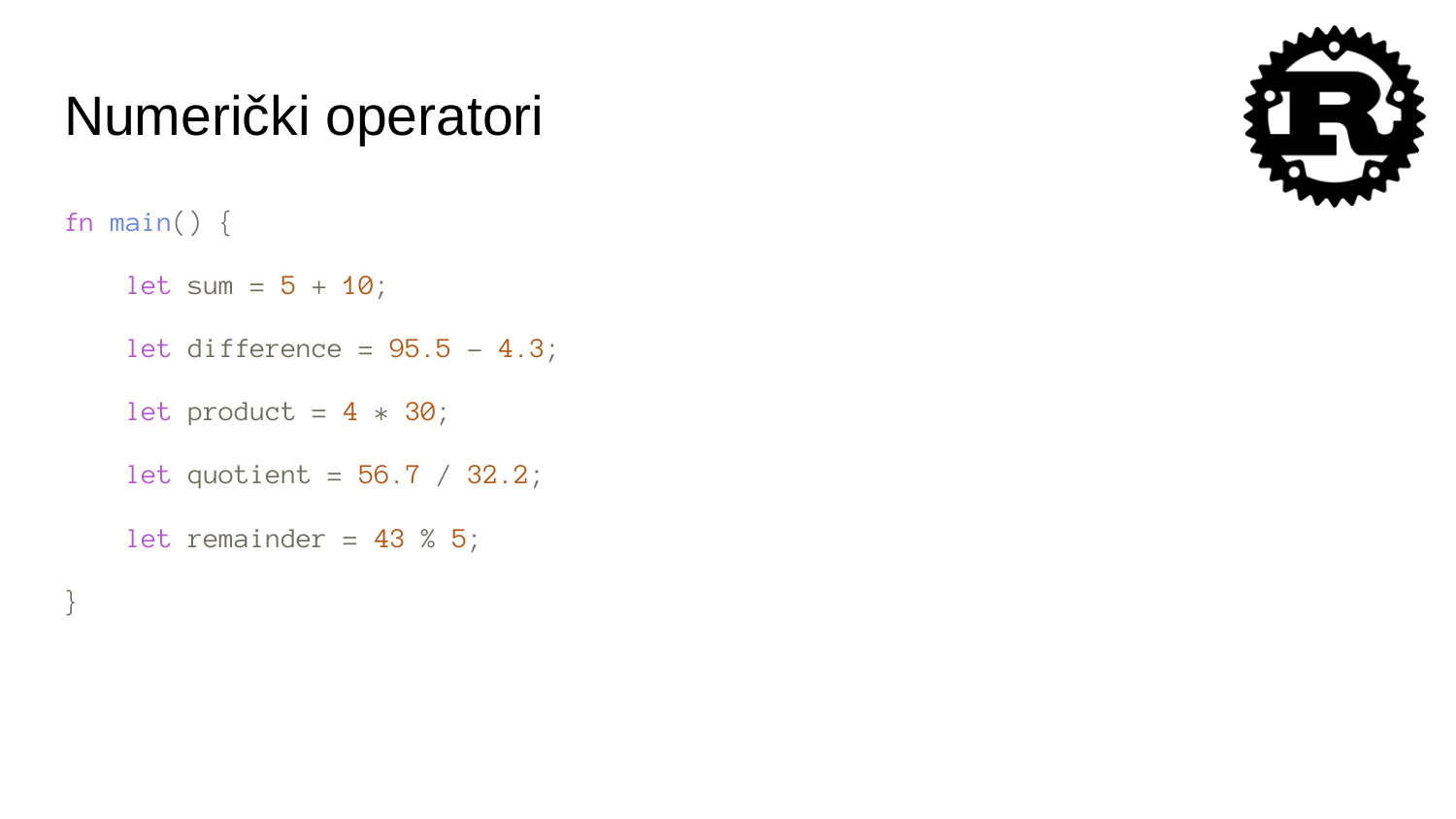

# Numerički operatori
fn main() {
    let sum = 5 + 10;
    let difference = 95.5 - 4.3;
    let product = 4 * 30;
    let quotient = 56.7 / 32.2;
    let remainder = 43 % 5;
}